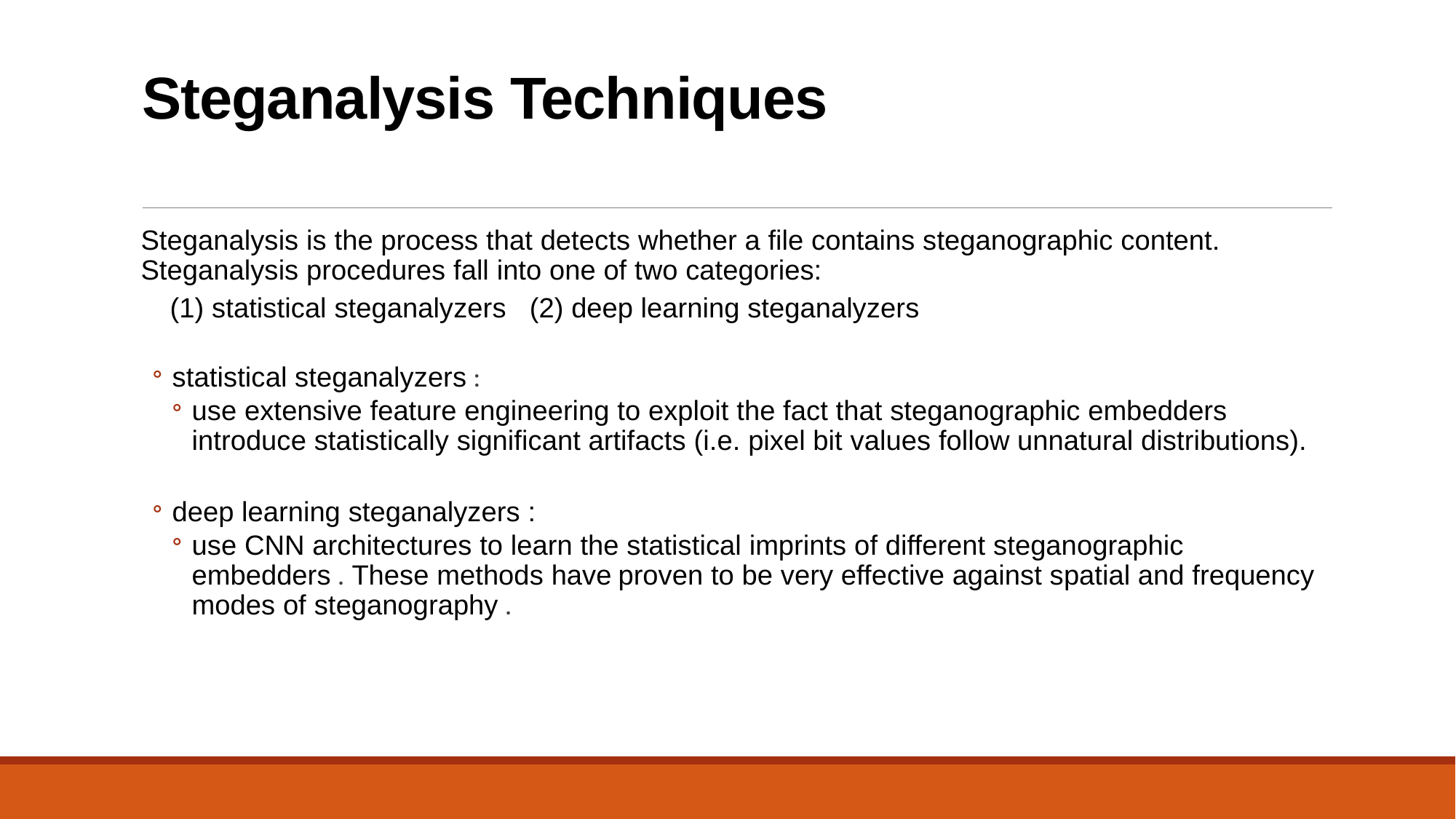

# Steganalysis Techniques
Steganalysis is the process that detects whether a file contains steganographic content. Steganalysis procedures fall into one of two categories:
     (1) statistical steganalyzers   (2) deep learning steganalyzers

statistical steganalyzers :
use extensive feature engineering to exploit the fact that steganographic embedders introduce statistically significant artifacts (i.e. pixel bit values follow unnatural distributions).

deep learning steganalyzers :
use CNN architectures to learn the statistical imprints of different steganographic embedders . These methods have proven to be very effective against spatial and frequency modes of steganography .